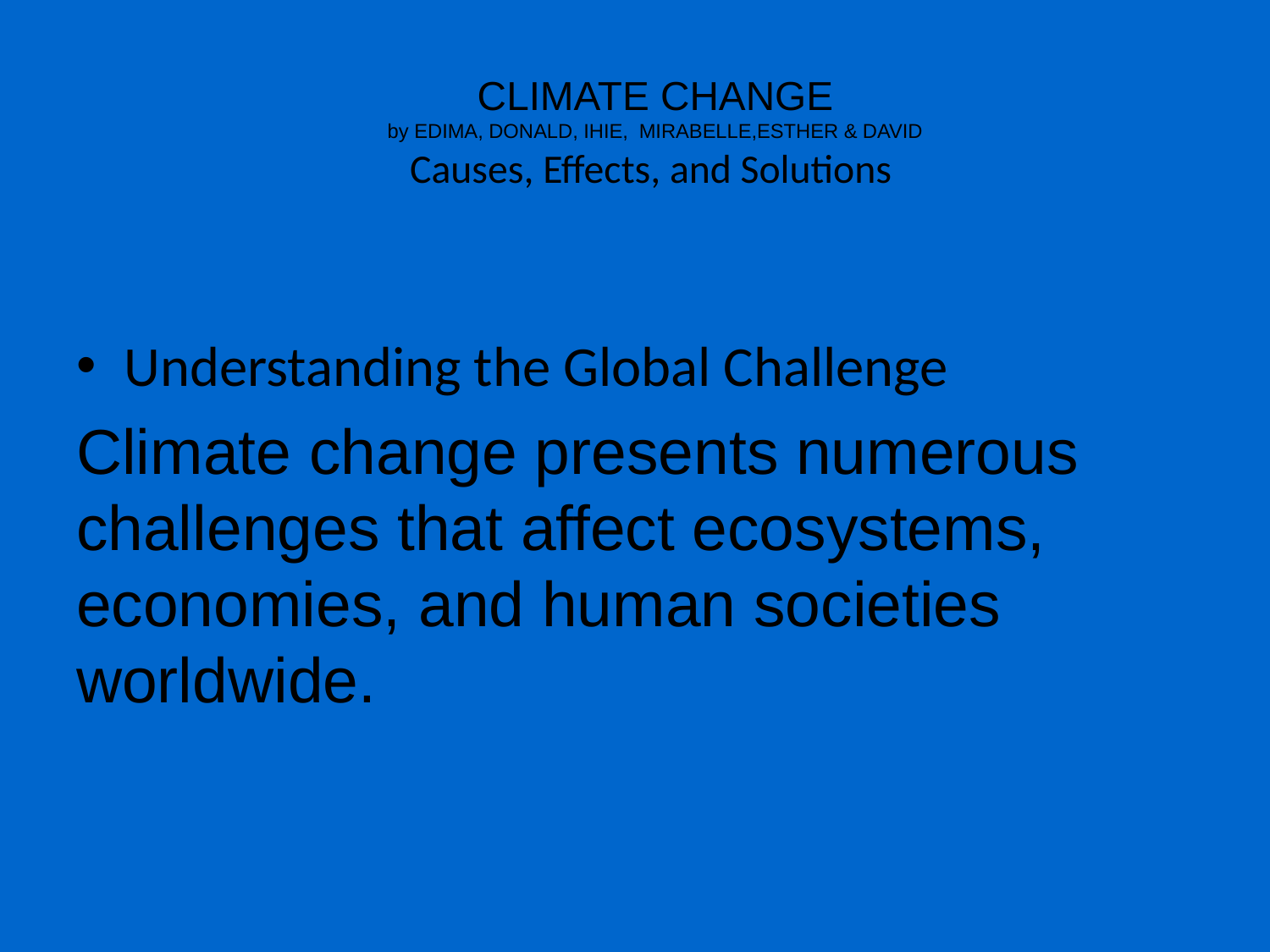

# CLIMATE CHANGE by EDIMA, DONALD, IHIE,  MIRABELLE,ESTHER & DAVID Causes, Effects, and Solutions
Understanding the Global Challenge
Climate change presents numerous challenges that affect ecosystems, economies, and human societies worldwide.